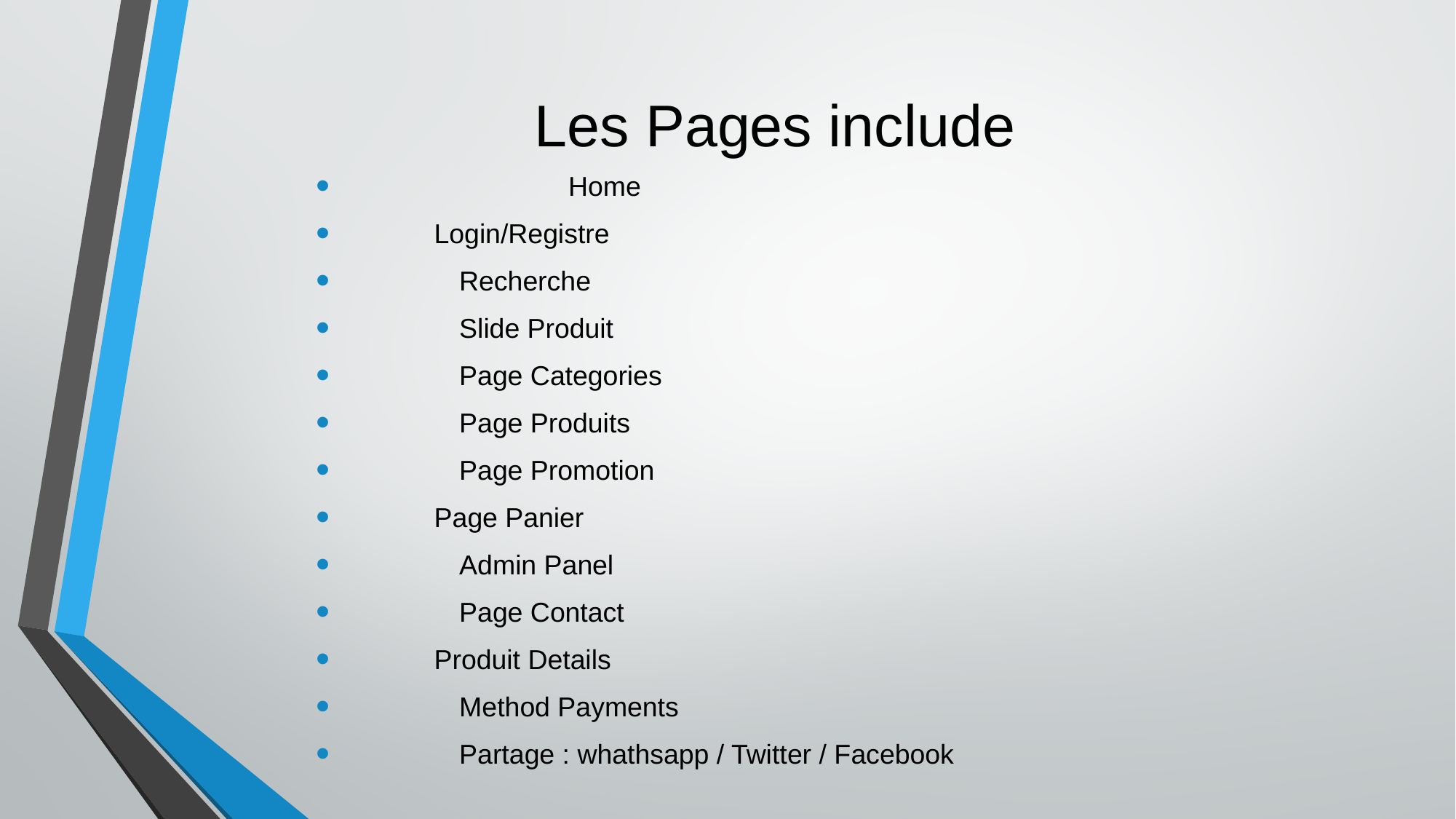

# Les Pages include
 		Home
           Login/Registre
   	Recherche
   	Slide Produit
        	Page Categories
        	Page Produits
       	Page Promotion
           Page Panier
      	Admin Panel
    	Page Contact
           Produit Details
        	Method Payments
        	Partage : whathsapp / Twitter / Facebook